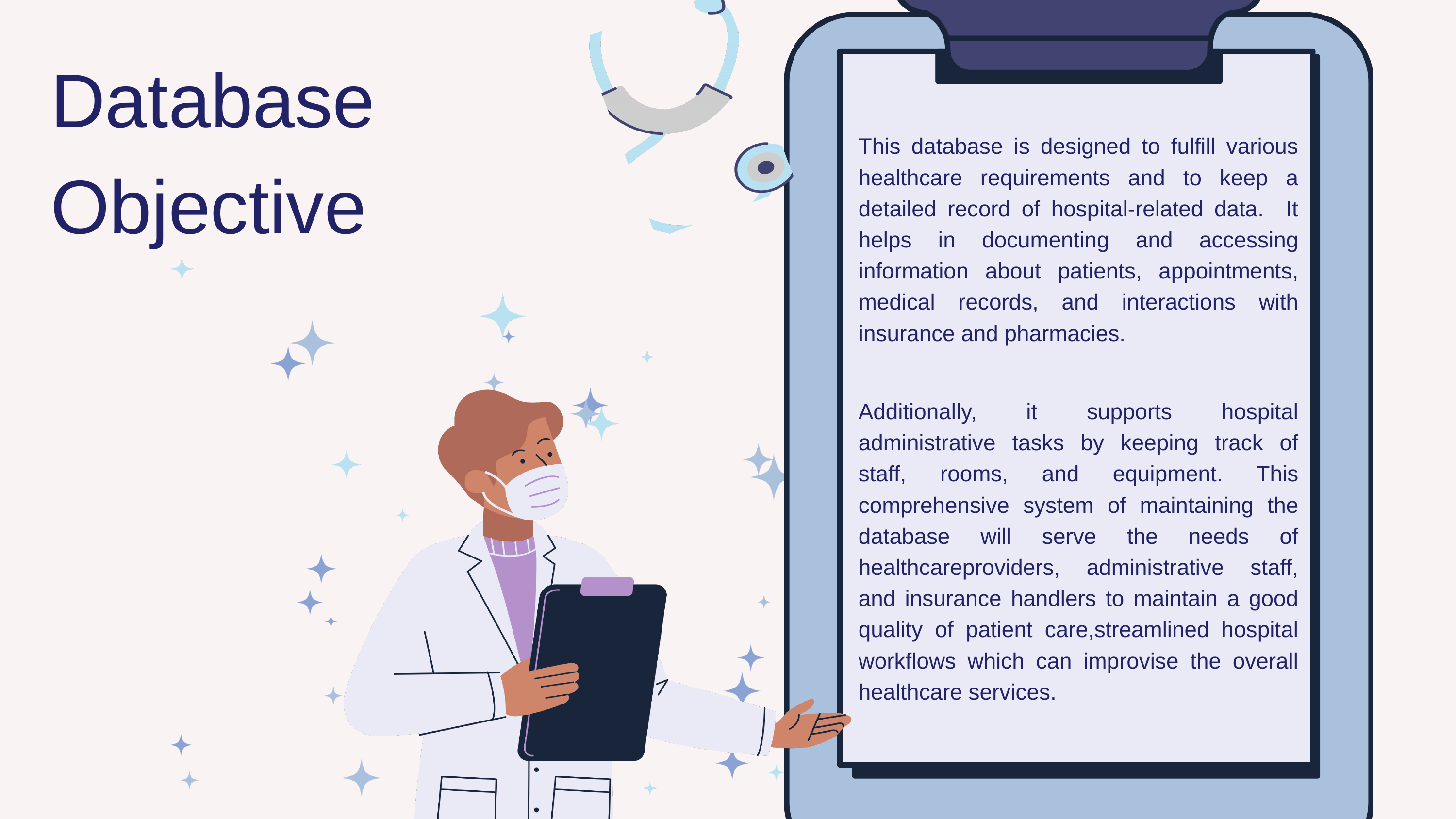

Database Objective

This database is designed to fulfill various healthcare requirements and to keep a detailed record of hospital-related data.  It helps in documenting and accessing information about patients, appointments, medical records, and interactions with insurance and pharmacies.

Additionally, it supports hospital administrative tasks by keeping track of staff, rooms, and equipment. This comprehensive system of maintaining the database will serve the needs of healthcareproviders, administrative staff, and insurance handlers to maintain a good quality of patient care,streamlined hospital workflows which can improvise the overall healthcare services.